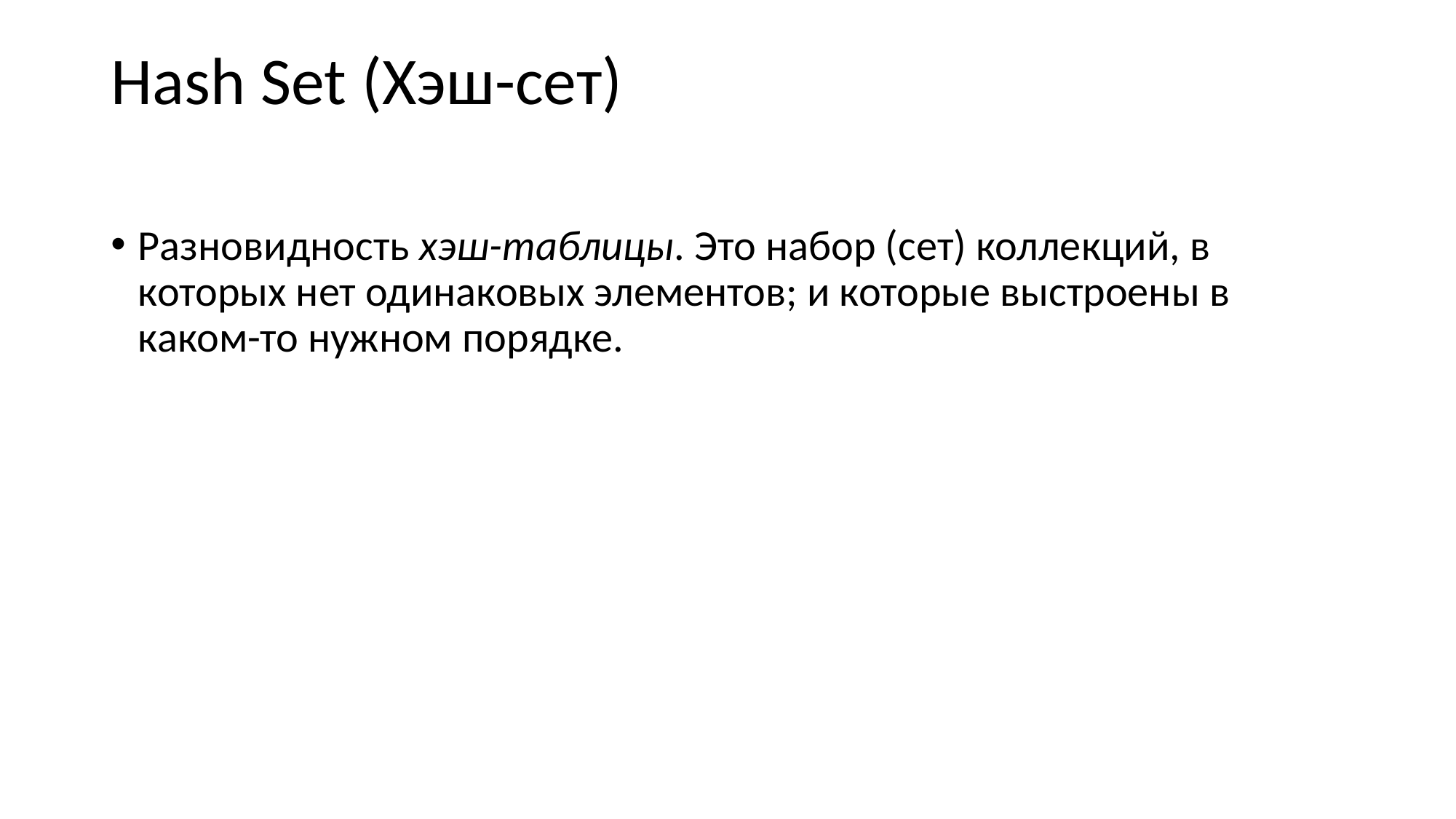

# Hash Set (Хэш-сет)
Разновидность хэш-таблицы. Это набор (сет) коллекций, в которых нет одинаковых элементов; и которые выстроены в каком-то нужном порядке.